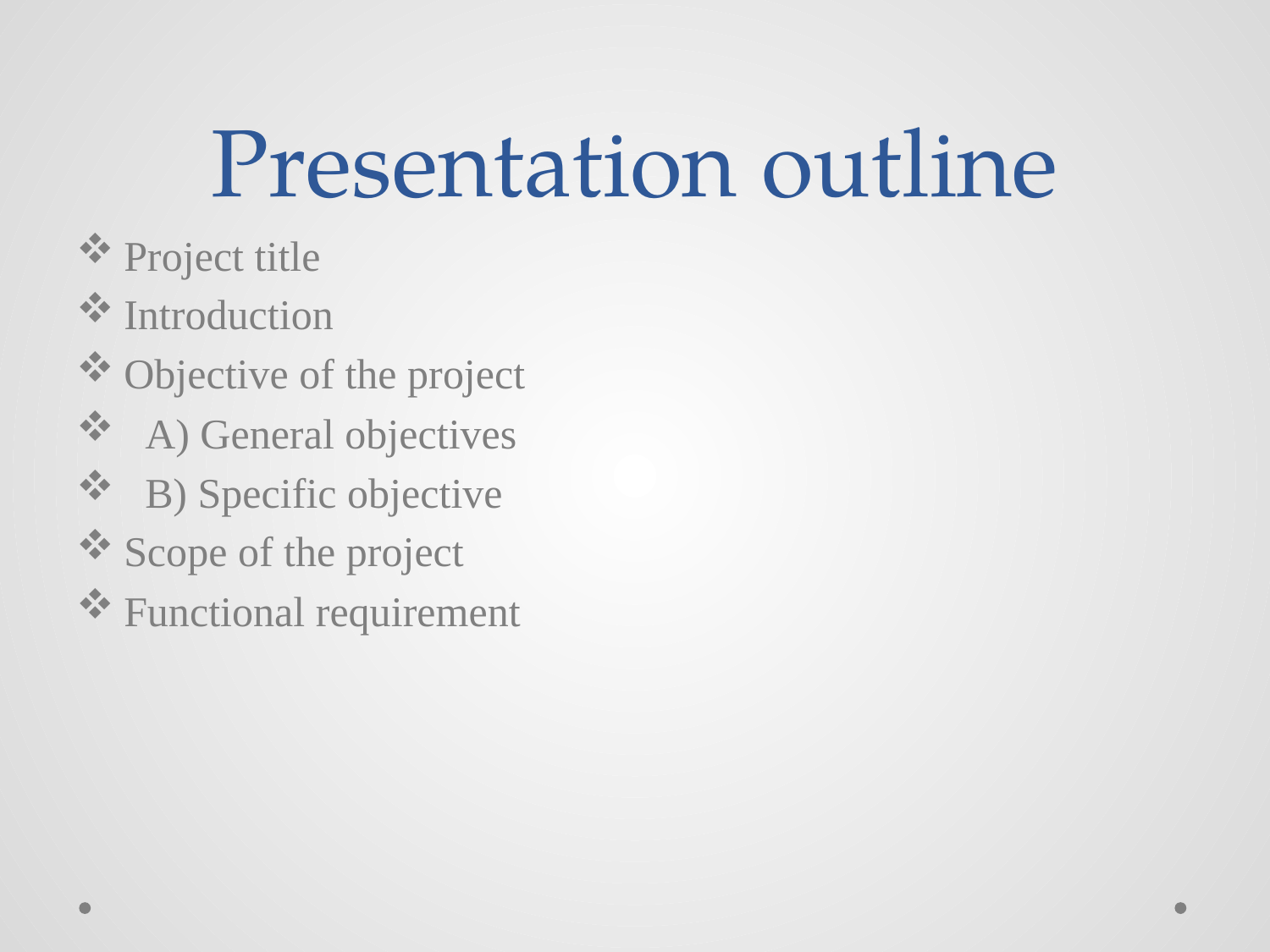

# Presentation outline
Project title
Introduction
Objective of the project
  A) General objectives
  B) Specific objective
Scope of the project
Functional requirement